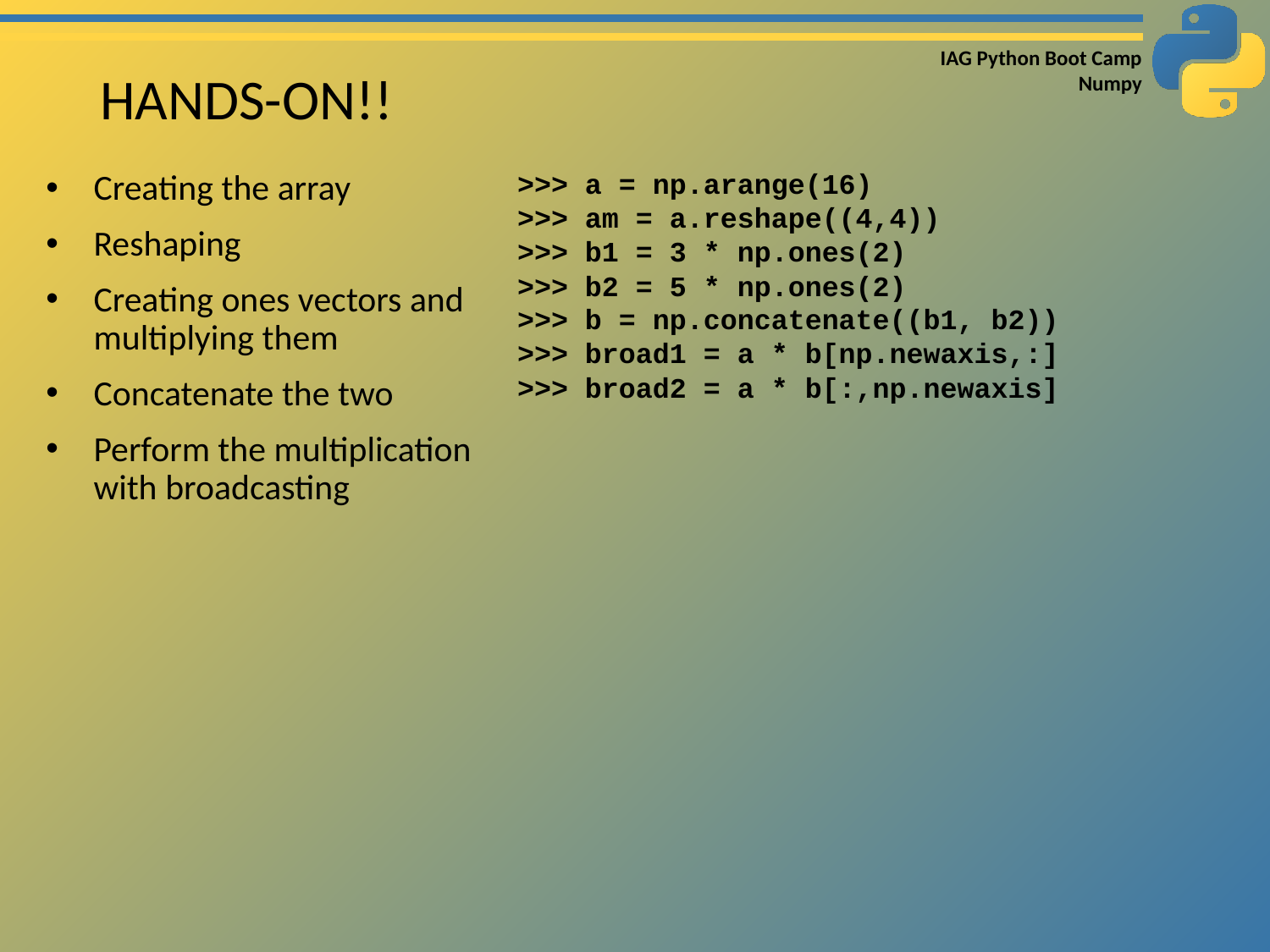

# HANDS-ON!!
Creating the array
Reshaping
Creating ones vectors and multiplying them
Concatenate the two
Perform the multiplication with broadcasting
>>> a = np.arange(16)
>>> am = a.reshape((4,4))
>>> b1 = 3 * np.ones(2)
>>> b2 = 5 * np.ones(2)
>>> b = np.concatenate((b1, b2))
>>> broad1 = a * b[np.newaxis,:]
>>> broad2 = a * b[:,np.newaxis]